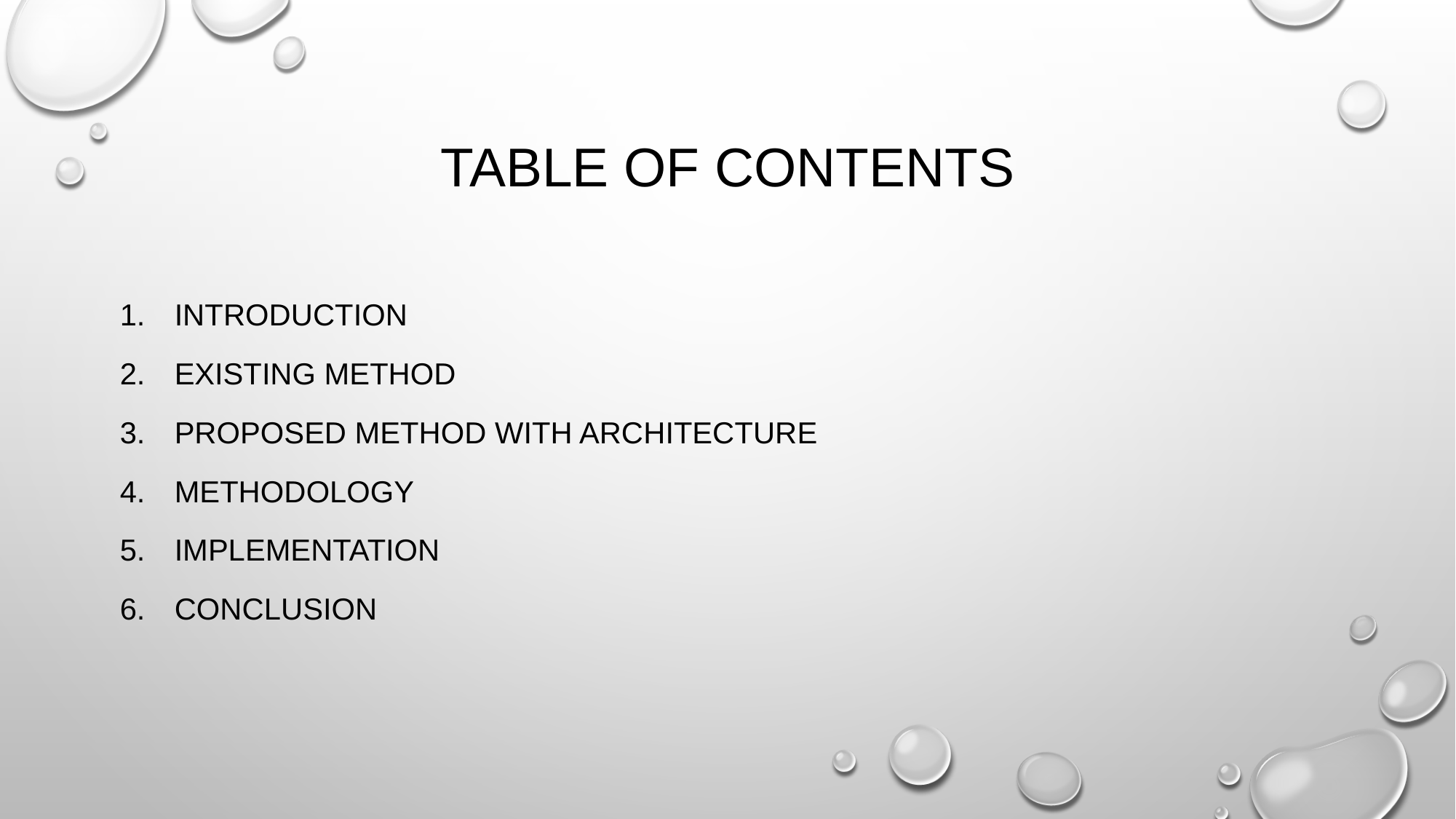

# Table of contents
Introduction
Existing method
Proposed method with architecture
Methodology
Implementation
conclusion